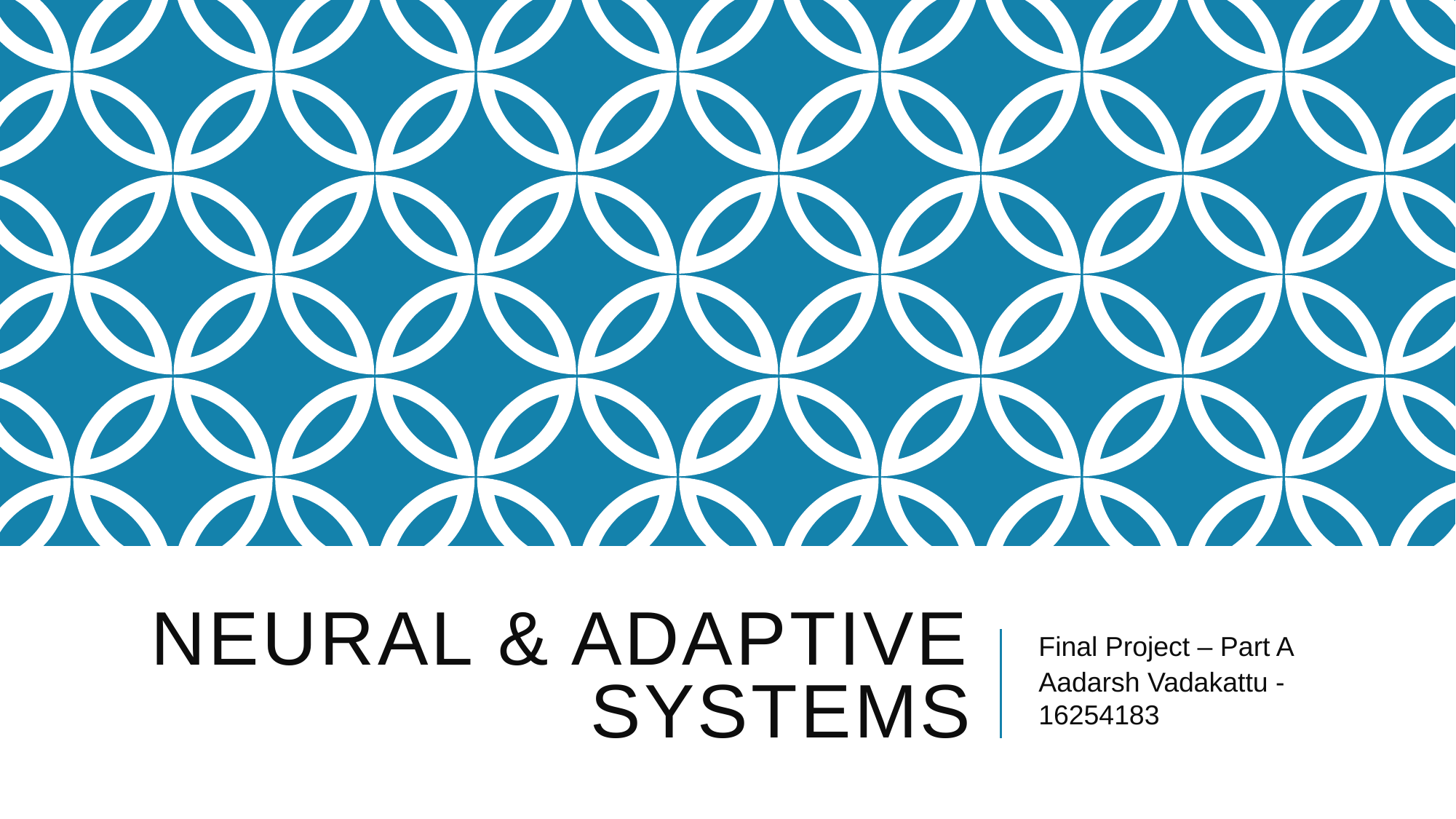

# Neural & Adaptive Systems
Final Project – Part A
Aadarsh Vadakattu - 16254183